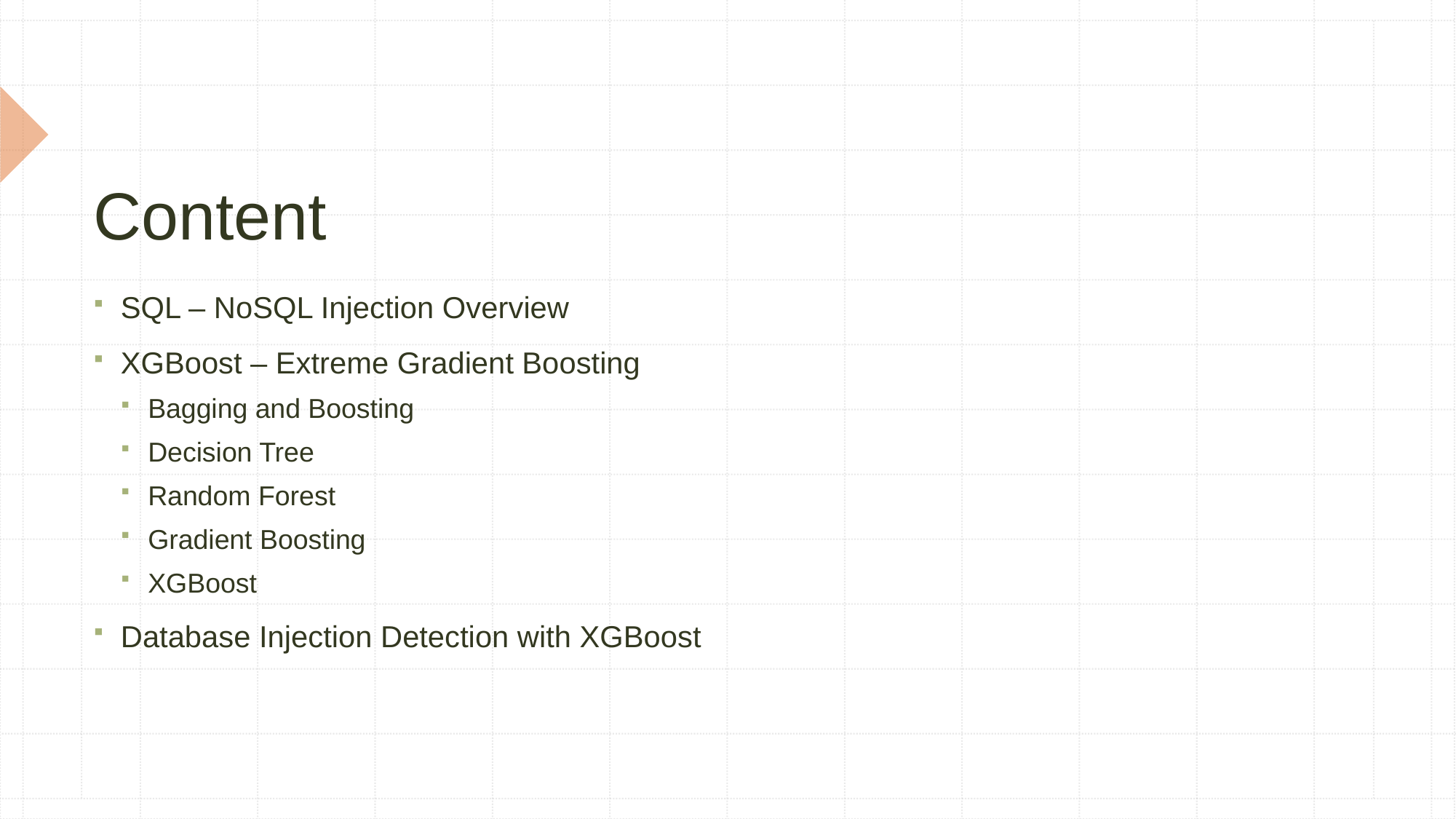

# Content
SQL – NoSQL Injection Overview
XGBoost – Extreme Gradient Boosting
Bagging and Boosting
Decision Tree
Random Forest
Gradient Boosting
XGBoost
Database Injection Detection with XGBoost